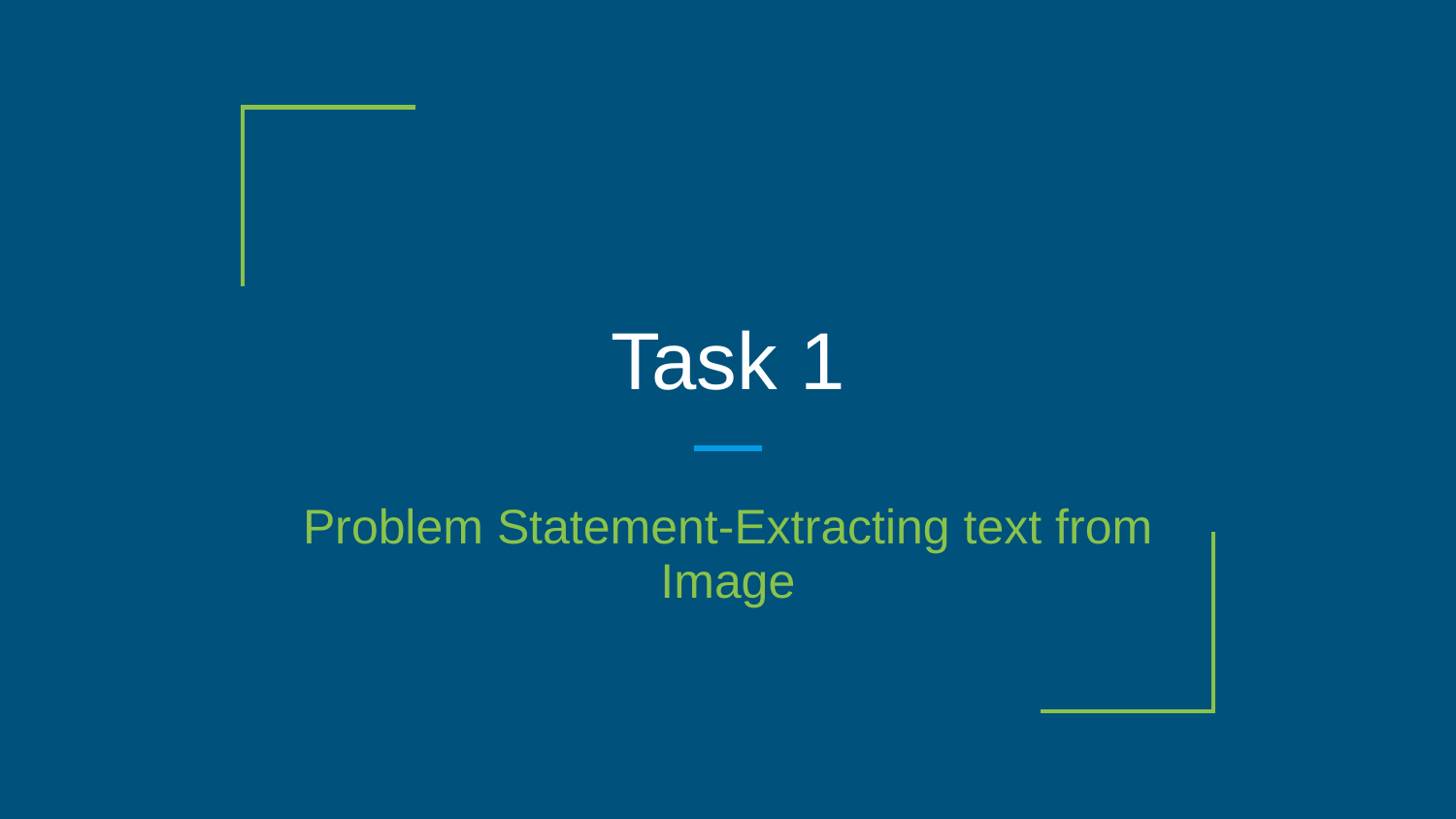

# Task 1
Problem Statement-Extracting text from Image